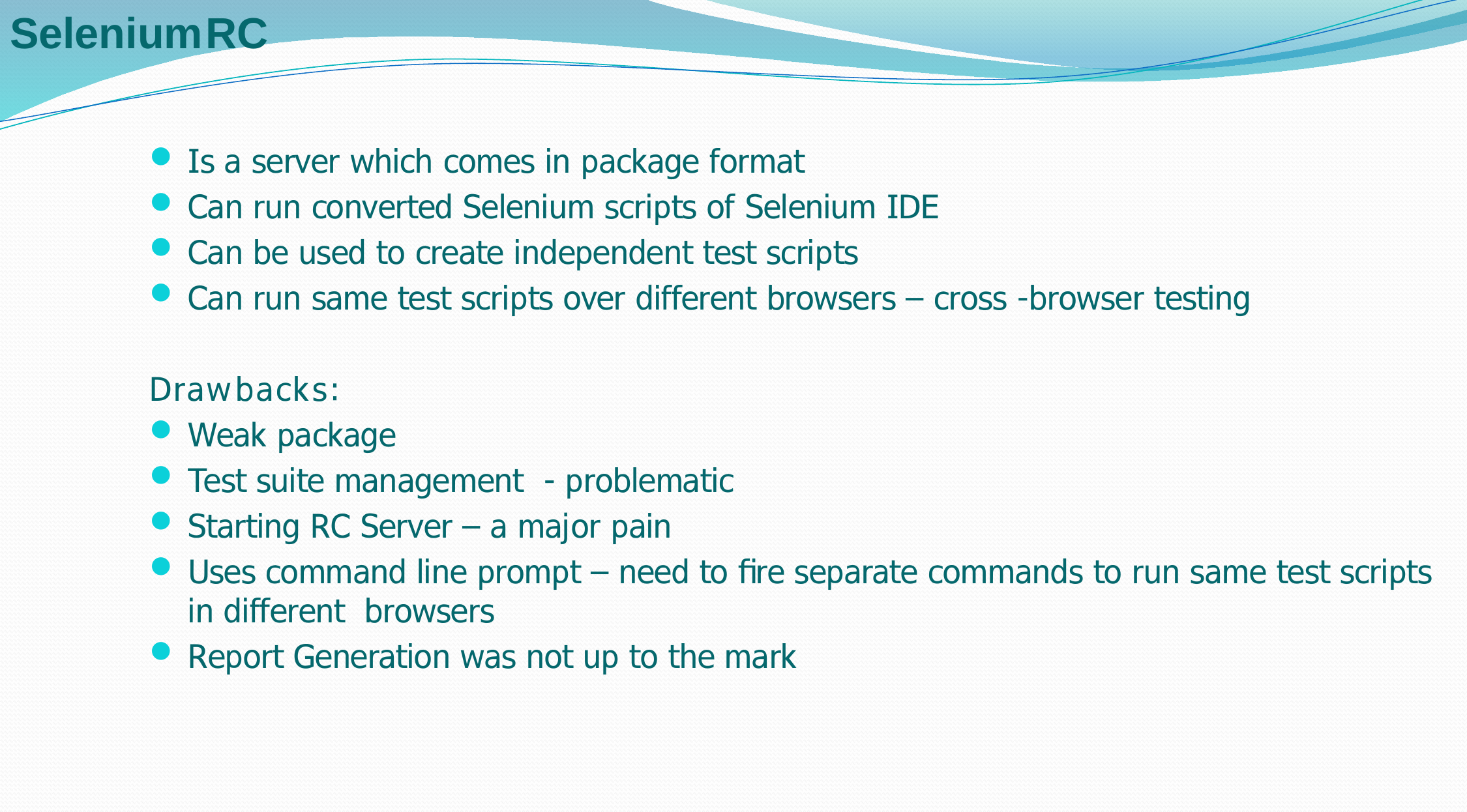

Selenium	RC

Is a server which comes in package format
Can run converted Selenium scripts of Selenium IDE
Can be used to create independent test scripts
Can run same test scripts over different browsers – cross -browser testing

Drawbacks:
Weak package
Test suite management  - problematic
Starting RC Server – a major pain
Uses command line prompt – need to fire separate commands to run same test scripts in different  browsers
Report Generation was not up to the mark